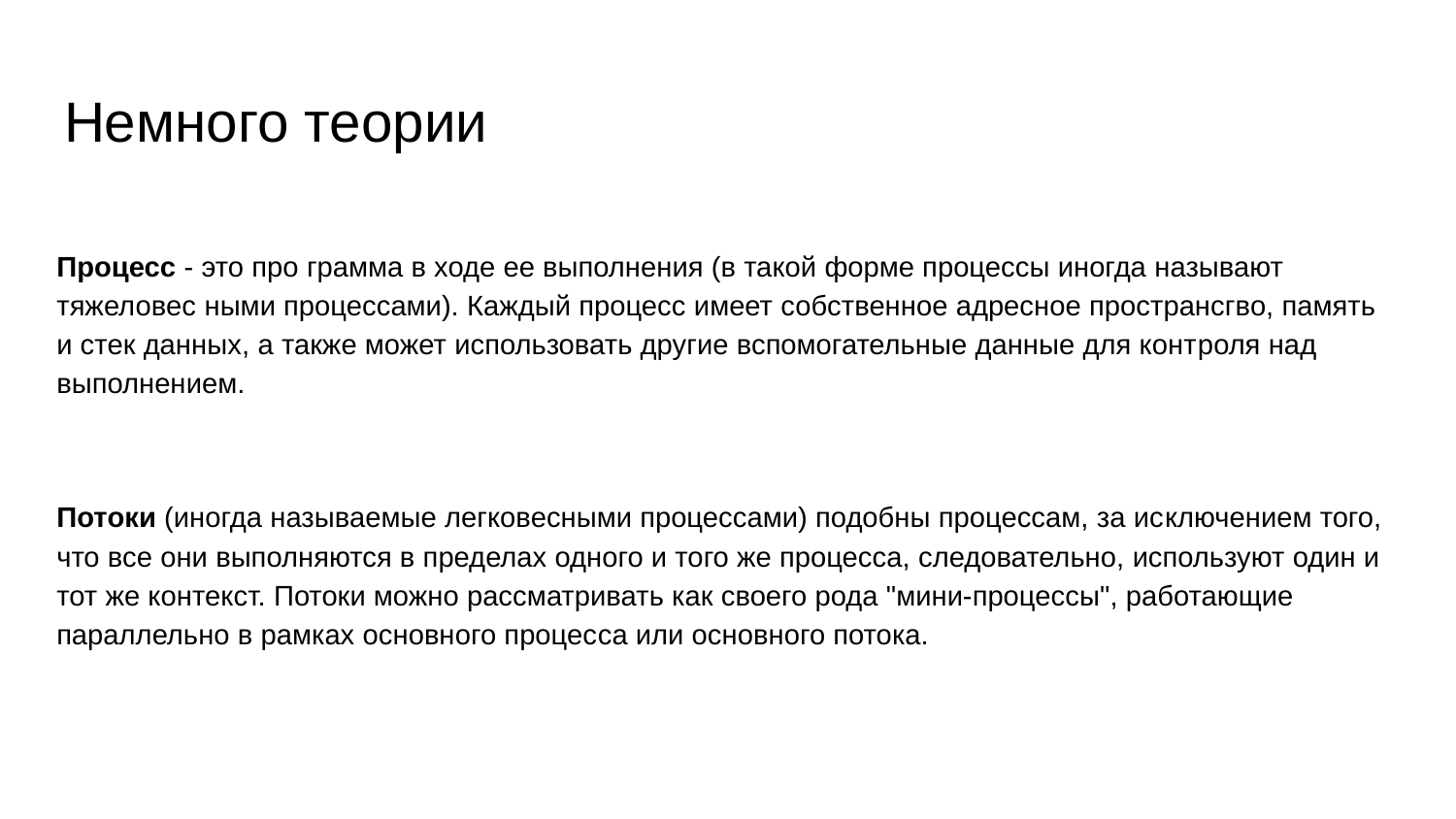

# Немного теории
Процесс - это про­ грамма в ходе ее выполнения (в такой форме процессы иногда называют тяжеловес­ ными процессами). Каждый процесс имеет собственное адресное пространсгво, память и стек данных, а также может использовать другие вспомогательные данные для конт­роля над выполнением.

Потоки (иногда называемые легковесными процессами) подобны процессам, за ис­ключением того, что все они выполняются в пределах одного и того же процесса, следовательно, используют один и тот же контекст. Потоки можно рассматривать как своего рода "мини-процессы", работающие параллельно в рамках основного процес­са или основного потока.